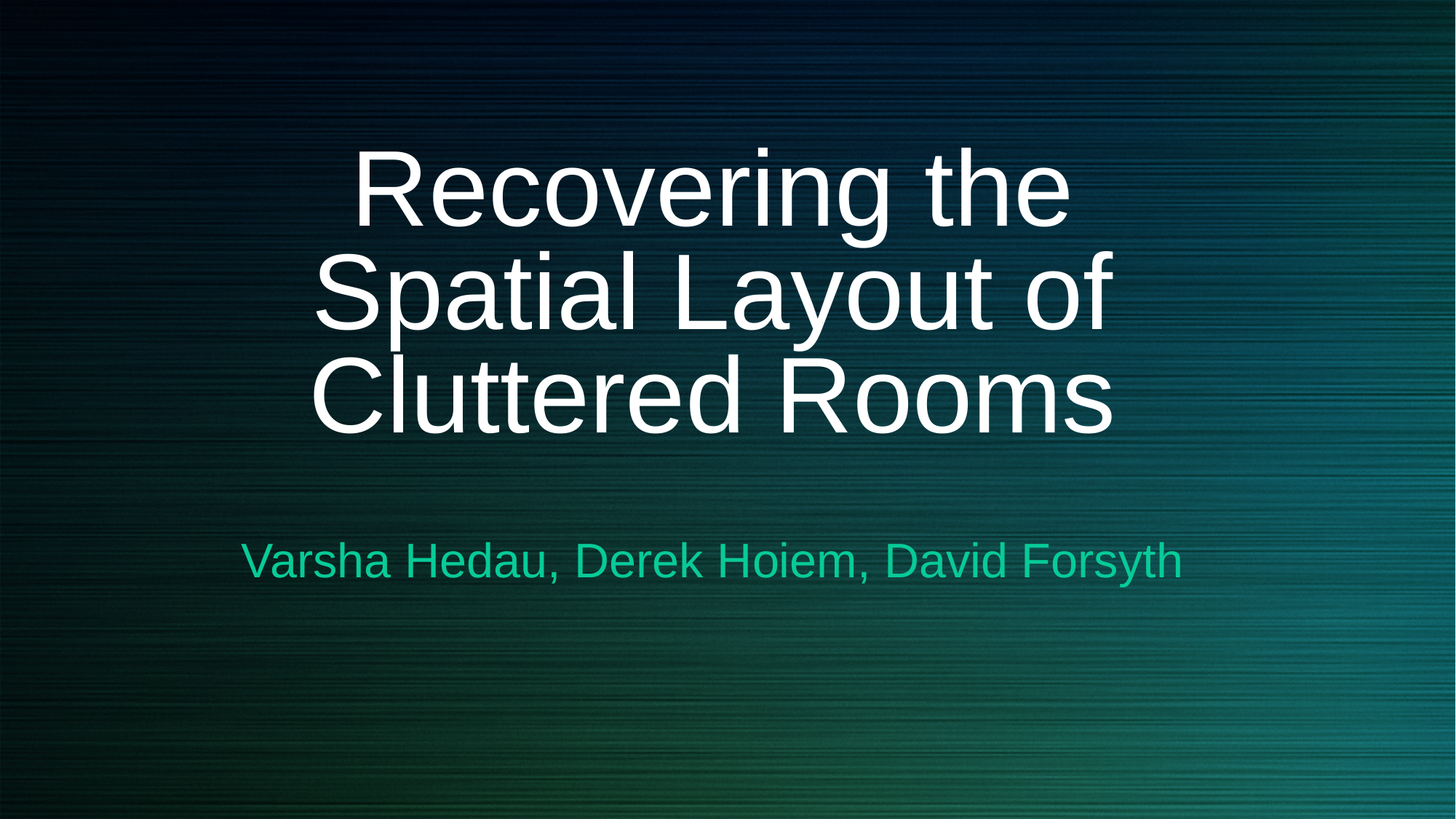

# Recovering the Spatial Layout of Cluttered Rooms
Varsha Hedau, Derek Hoiem, David Forsyth